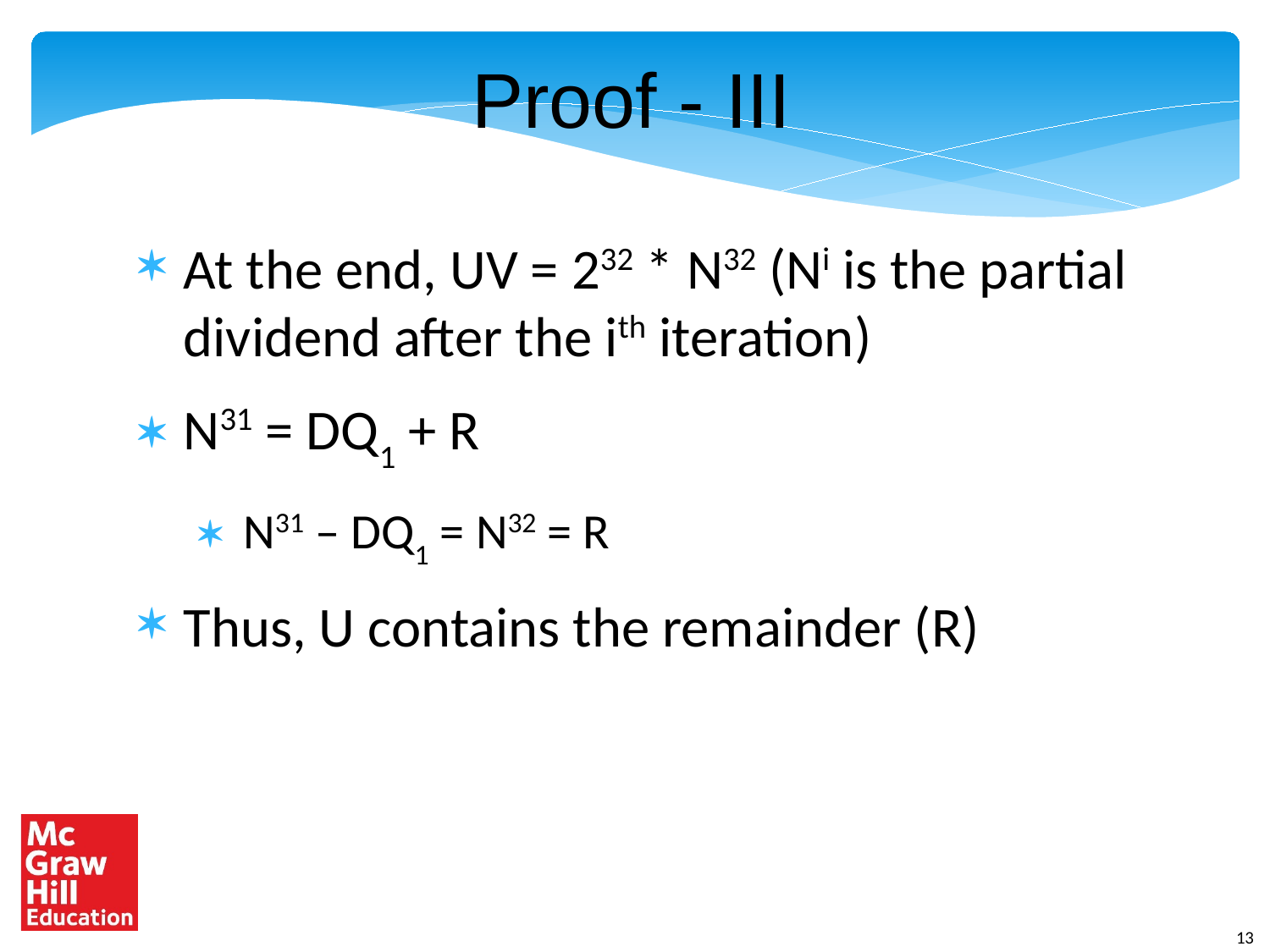

Proof - III
At the end, UV = 232 * N32 (Ni is the partial dividend after the ith iteration)
N31 = DQ1 + R
N31 – DQ1 = N32 = R
Thus, U contains the remainder (R)